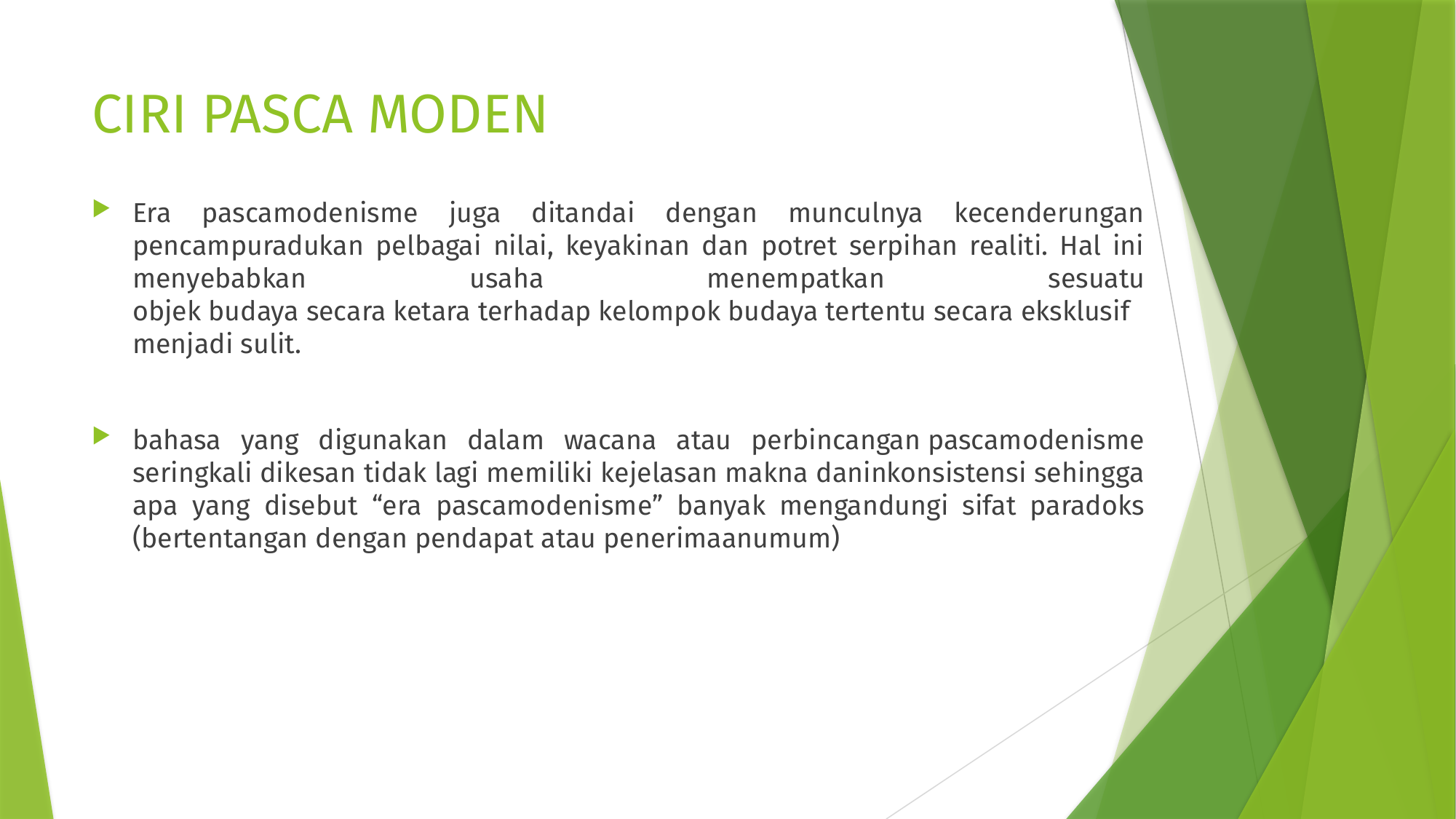

# CIRI PASCA MODEN

Era pascamodenisme juga ditandai dengan munculnya kecenderungan pencampuradukan pelbagai nilai, keyakinan dan potret serpihan realiti. Hal ini menyebabkan usaha menempatkan sesuatu objek budaya secara ketara terhadap kelompok budaya tertentu secara eksklusifmenjadi sulit.

bahasa yang digunakan dalam wacana atau perbincangan pascamodenisme seringkali dikesan tidak lagi memiliki kejelasan makna daninkonsistensi sehingga apa yang disebut “era pascamodenisme” banyak mengandungi sifat paradoks (bertentangan dengan pendapat atau penerimaanumum)